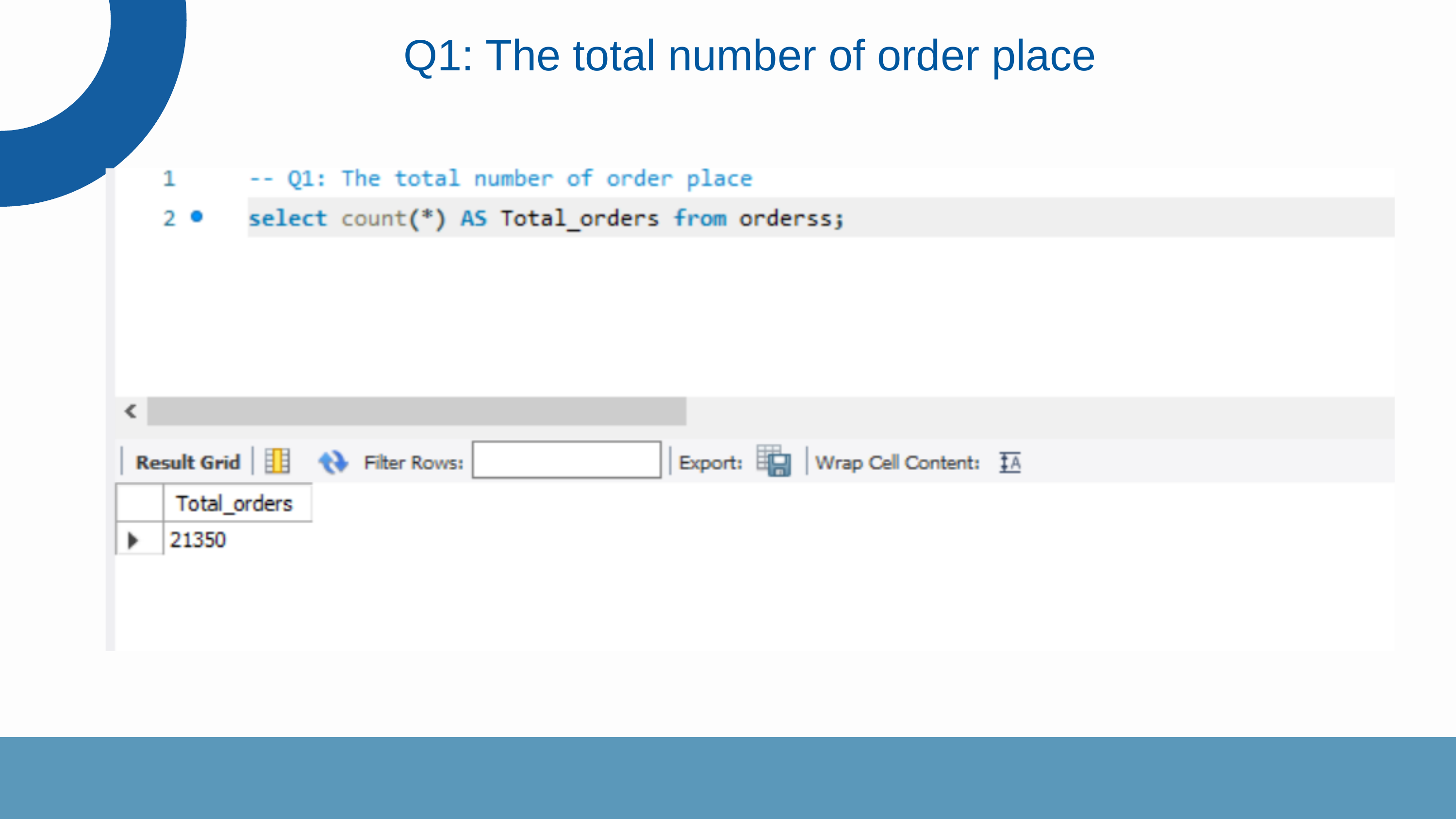

Q1: The total number of order place